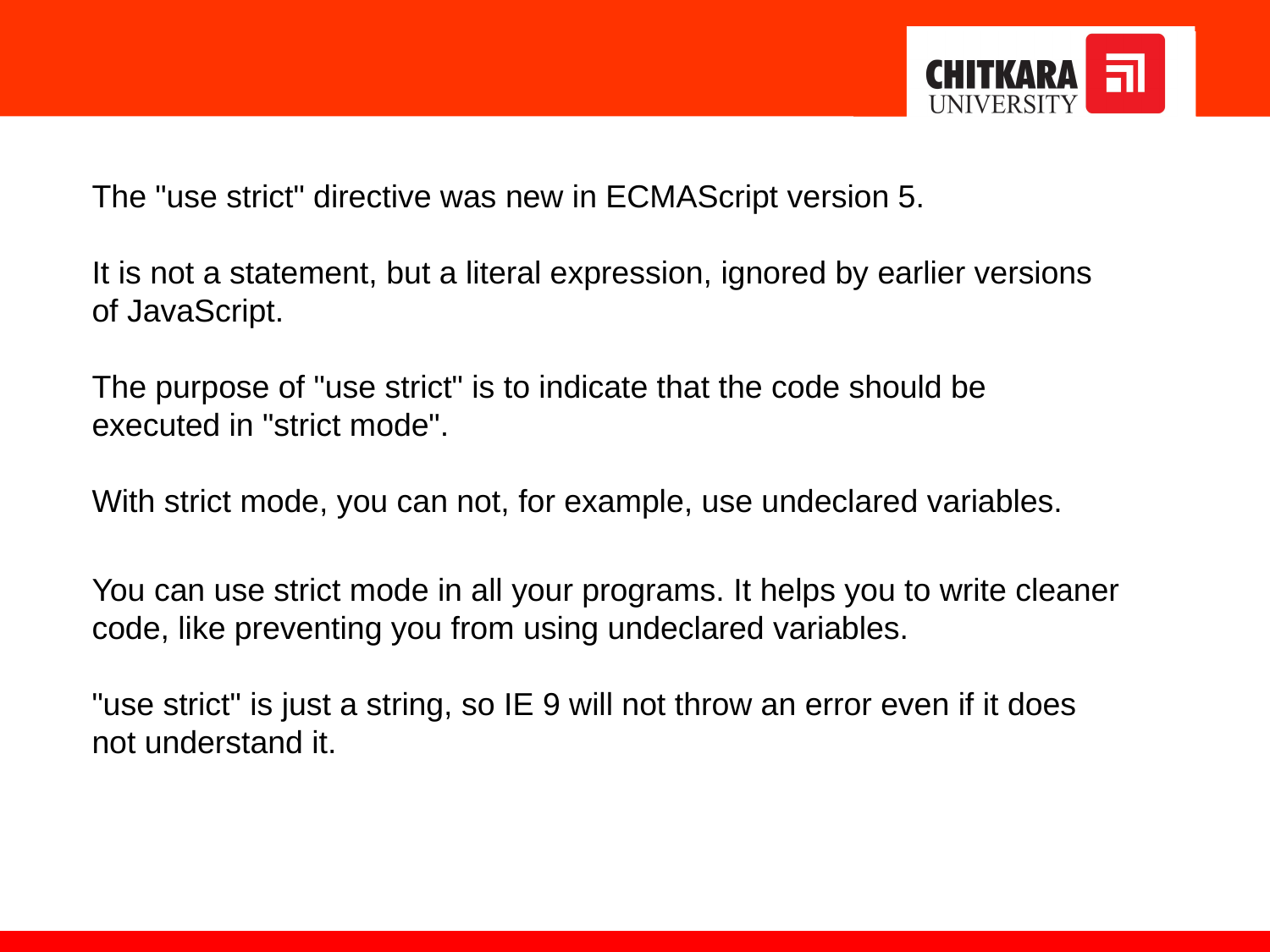

The "use strict" directive was new in ECMAScript version 5.

It is not a statement, but a literal expression, ignored by earlier versions of JavaScript.

The purpose of "use strict" is to indicate that the code should be executed in "strict mode".

With strict mode, you can not, for example, use undeclared variables.
You can use strict mode in all your programs. It helps you to write cleaner code, like preventing you from using undeclared variables.

"use strict" is just a string, so IE 9 will not throw an error even if it does not understand it.